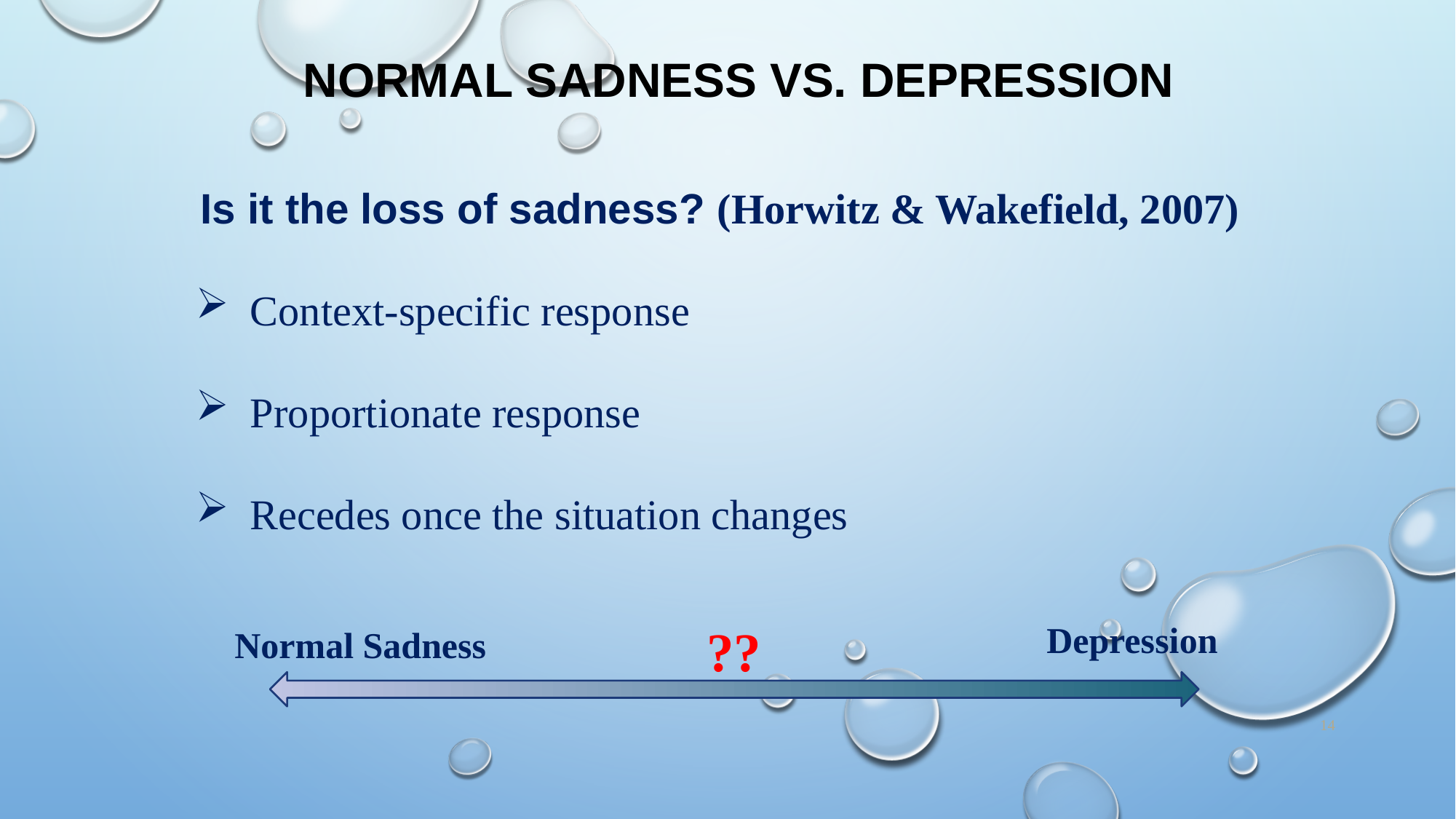

# Normal Sadness vs. Depression
Is it the loss of sadness? (Horwitz & Wakefield, 2007)
Context-specific response
Proportionate response
Recedes once the situation changes
??
Depression
Normal Sadness

14